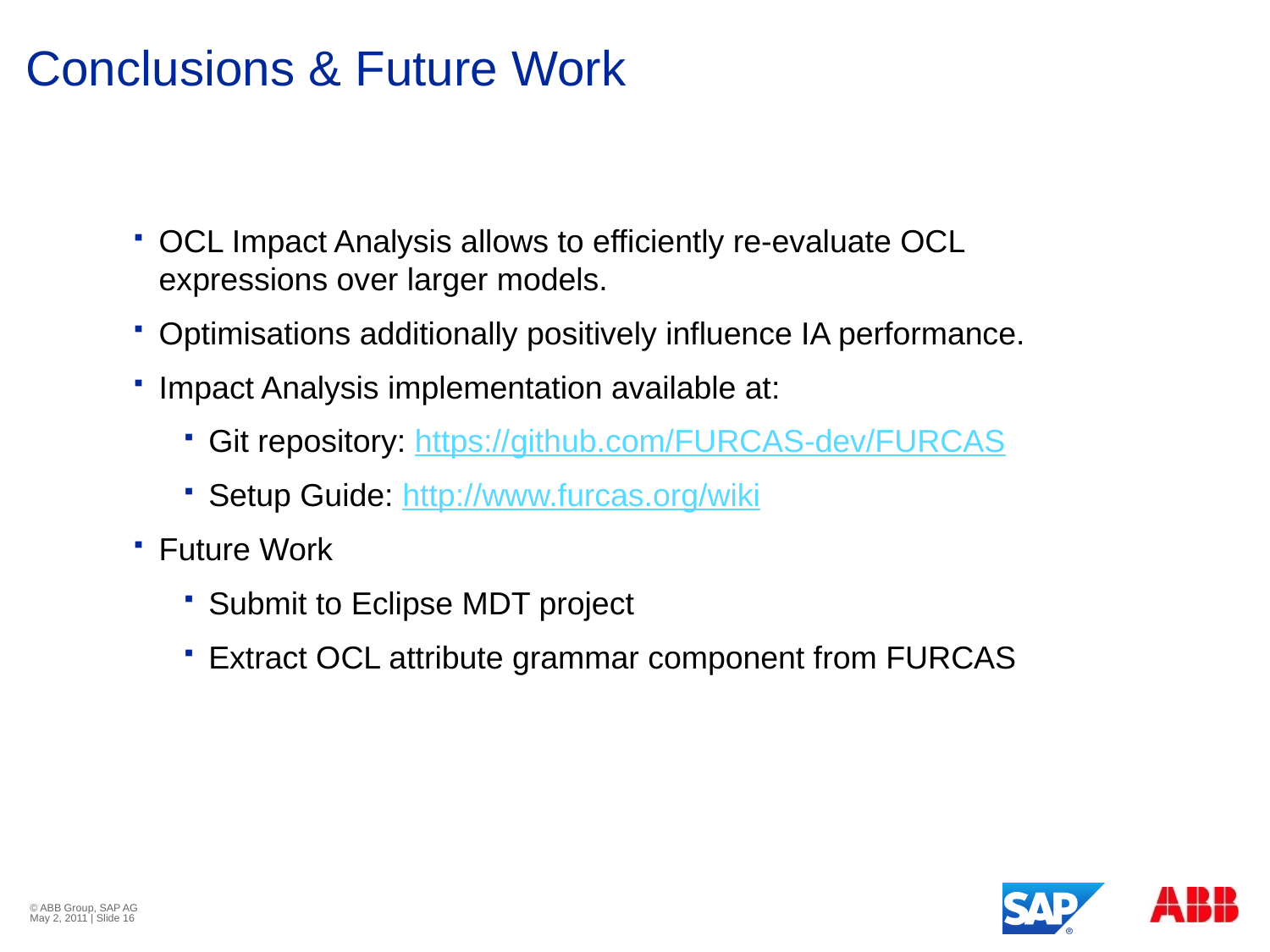

# Conclusions & Future Work
OCL Impact Analysis allows to efficiently re-evaluate OCL expressions over larger models.
Optimisations additionally positively influence IA performance.
Impact Analysis implementation available at:
Git repository: https://github.com/FURCAS-dev/FURCAS
Setup Guide: http://www.furcas.org/wiki
Future Work
Submit to Eclipse MDT project
Extract OCL attribute grammar component from FURCAS

© ABB Group, SAP AG
May 2, 2011 | Slide 16